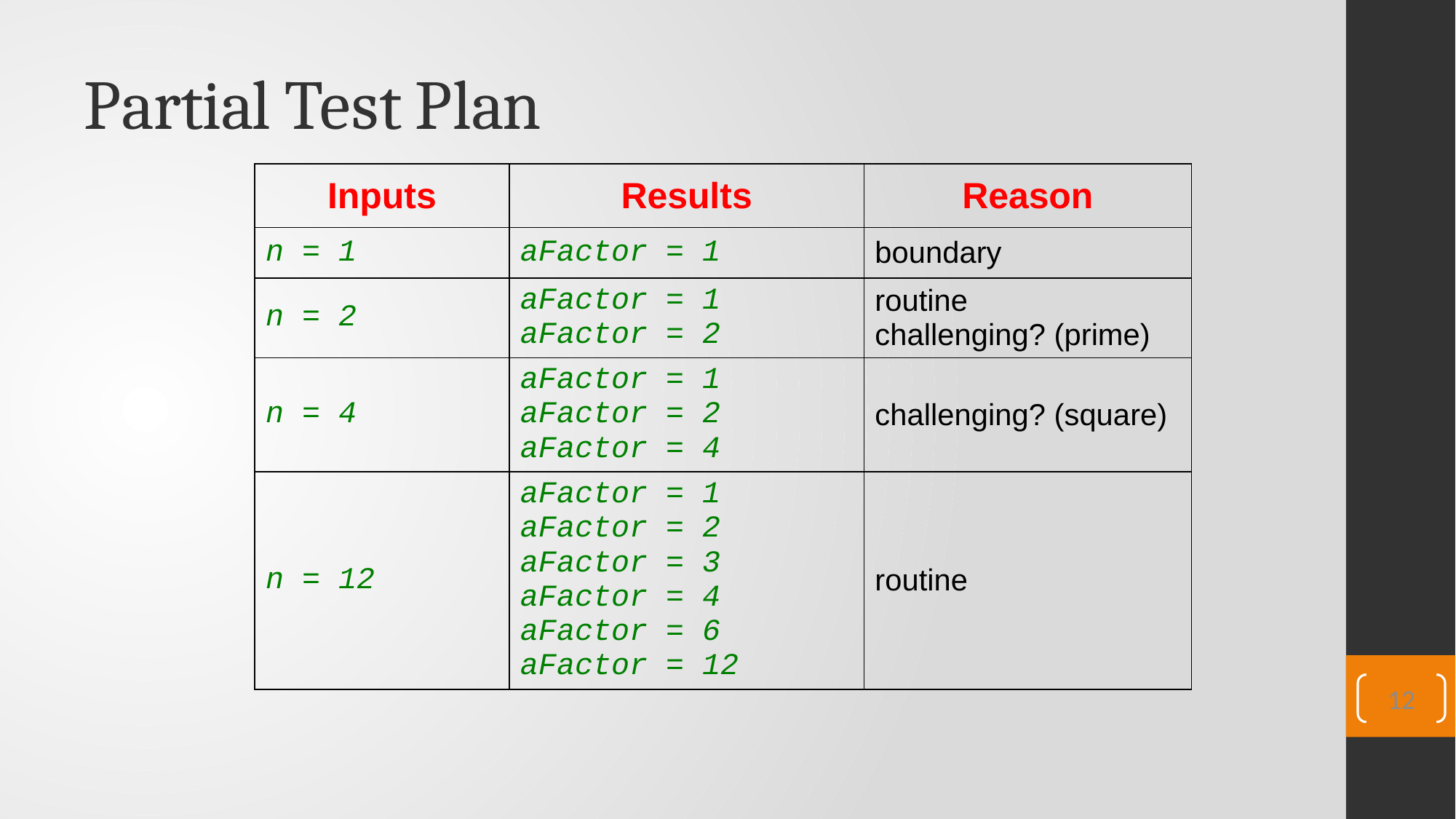

# Partial Test Plan
| Inputs | Results | Reason |
| --- | --- | --- |
| n = 1 | aFactor = 1 | boundary |
| n = 2 | aFactor = 1 aFactor = 2 | routine challenging? (prime) |
| n = 4 | aFactor = 1 aFactor = 2 aFactor = 4 | challenging? (square) |
| n = 12 | aFactor = 1 aFactor = 2 aFactor = 3 aFactor = 4 aFactor = 6 aFactor = 12 | routine |
12